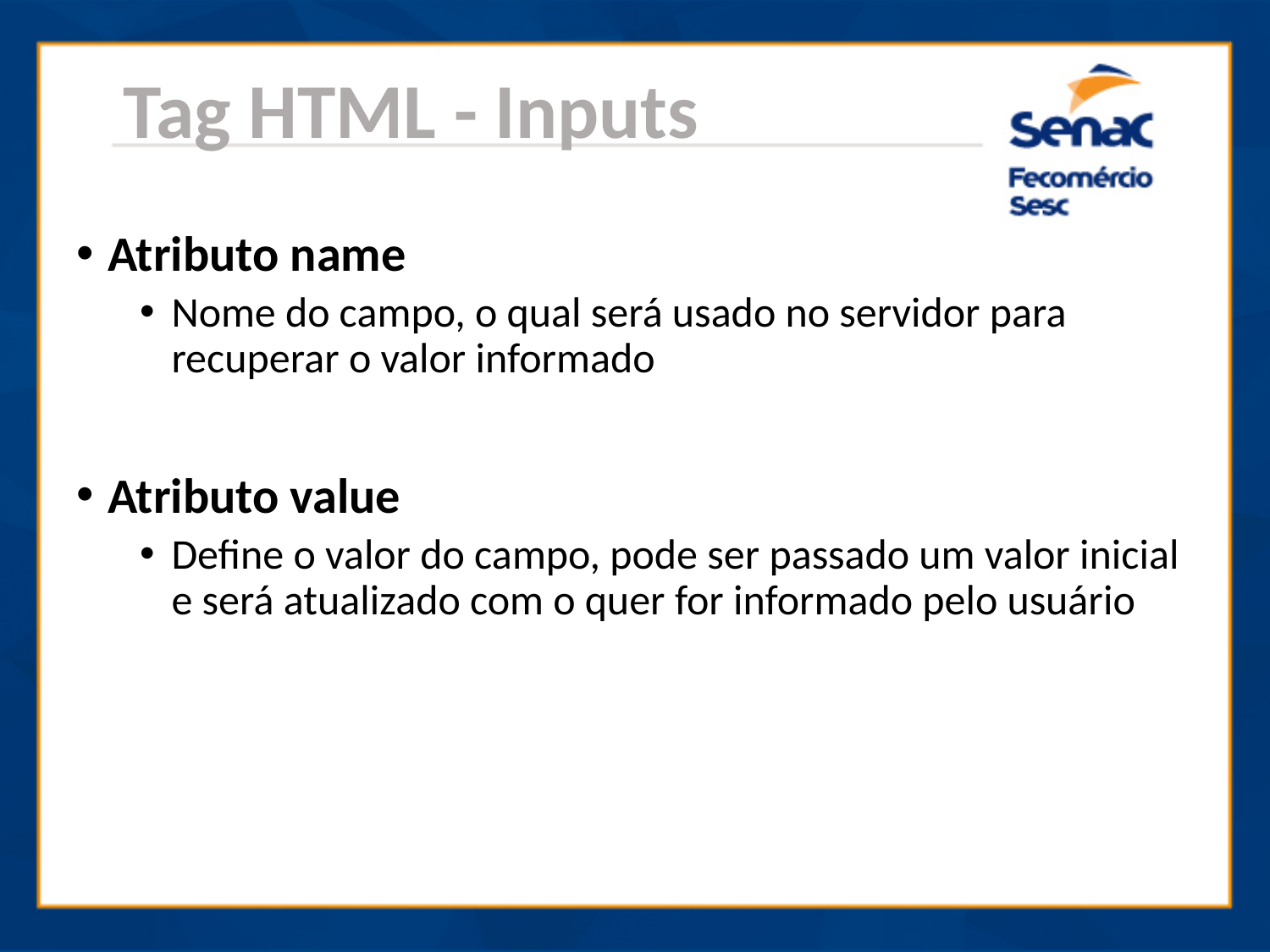

Tag HTML - Inputs
Atributo name
Nome do campo, o qual será usado no servidor para recuperar o valor informado

Atributo value
Define o valor do campo, pode ser passado um valor inicial e será atualizado com o quer for informado pelo usuário